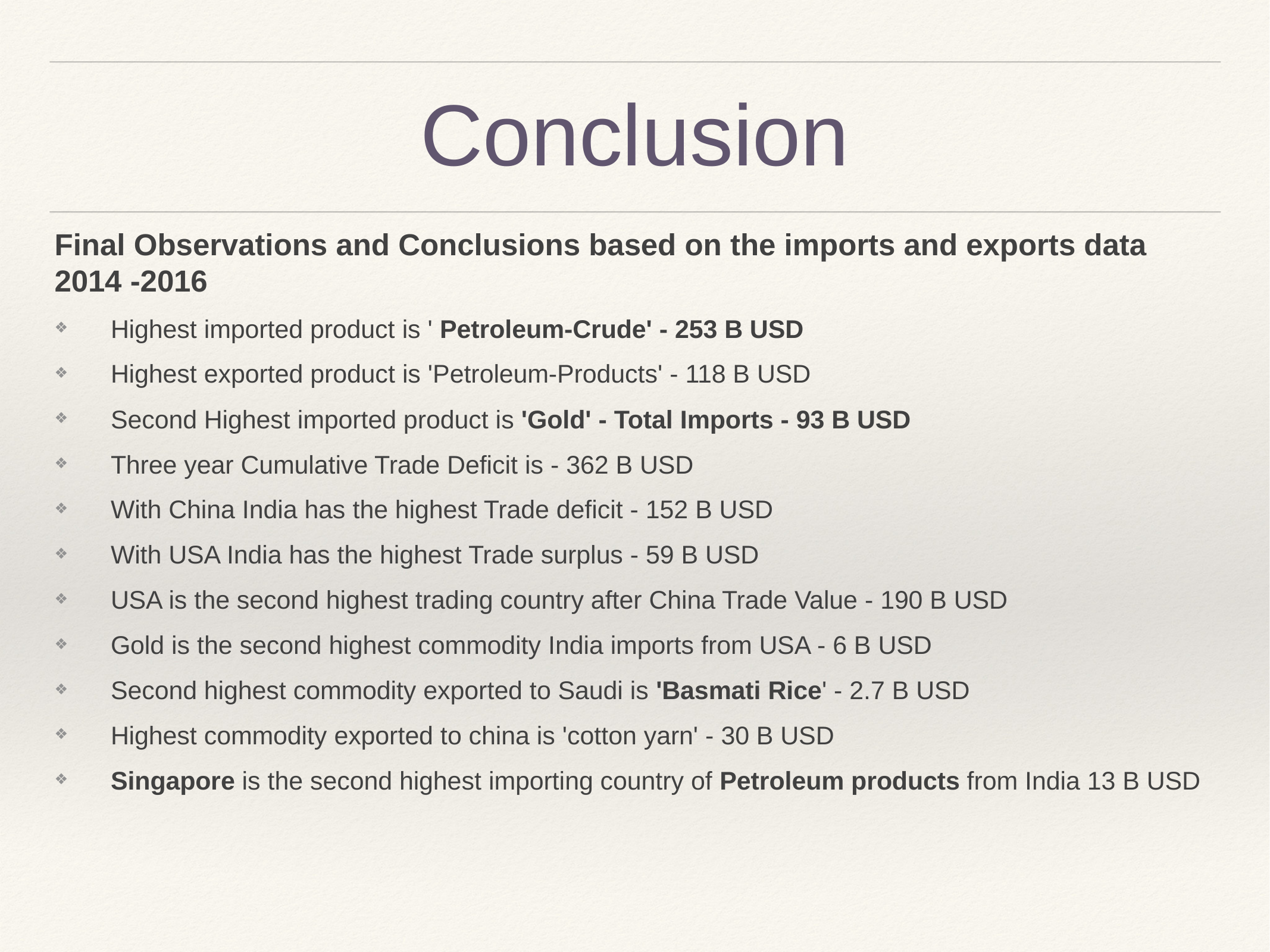

# Conclusion
Final Observations and Conclusions based on the imports and exports data 2014 -2016
Highest imported product is ' Petroleum-Crude' - 253 B USD
Highest exported product is 'Petroleum-Products' - 118 B USD
Second Highest imported product is 'Gold' - Total Imports - 93 B USD
Three year Cumulative Trade Deficit is - 362 B USD
With China India has the highest Trade deficit - 152 B USD
With USA India has the highest Trade surplus - 59 B USD
USA is the second highest trading country after China Trade Value - 190 B USD
Gold is the second highest commodity India imports from USA - 6 B USD
Second highest commodity exported to Saudi is 'Basmati Rice' - 2.7 B USD
Highest commodity exported to china is 'cotton yarn' - 30 B USD
Singapore is the second highest importing country of Petroleum products from India 13 B USD